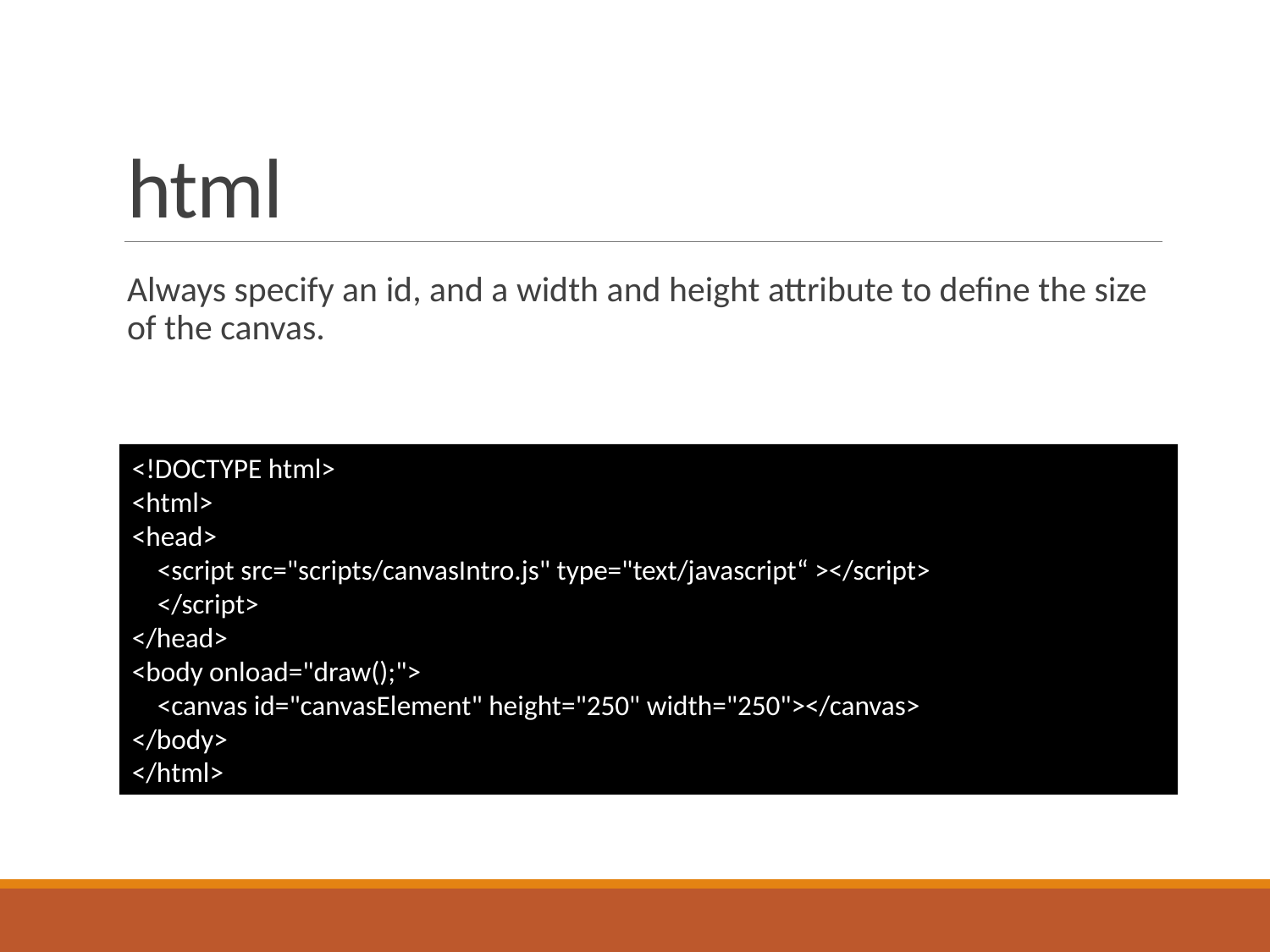

# html
Always specify an id, and a width and height attribute to define the size of the canvas.
<!DOCTYPE html>
<html>
<head>
    <script src="scripts/canvasIntro.js" type="text/javascript“ ></script>
    </script>
</head>
<body onload="draw();">
    <canvas id="canvasElement" height="250" width="250"></canvas>
</body>
</html>